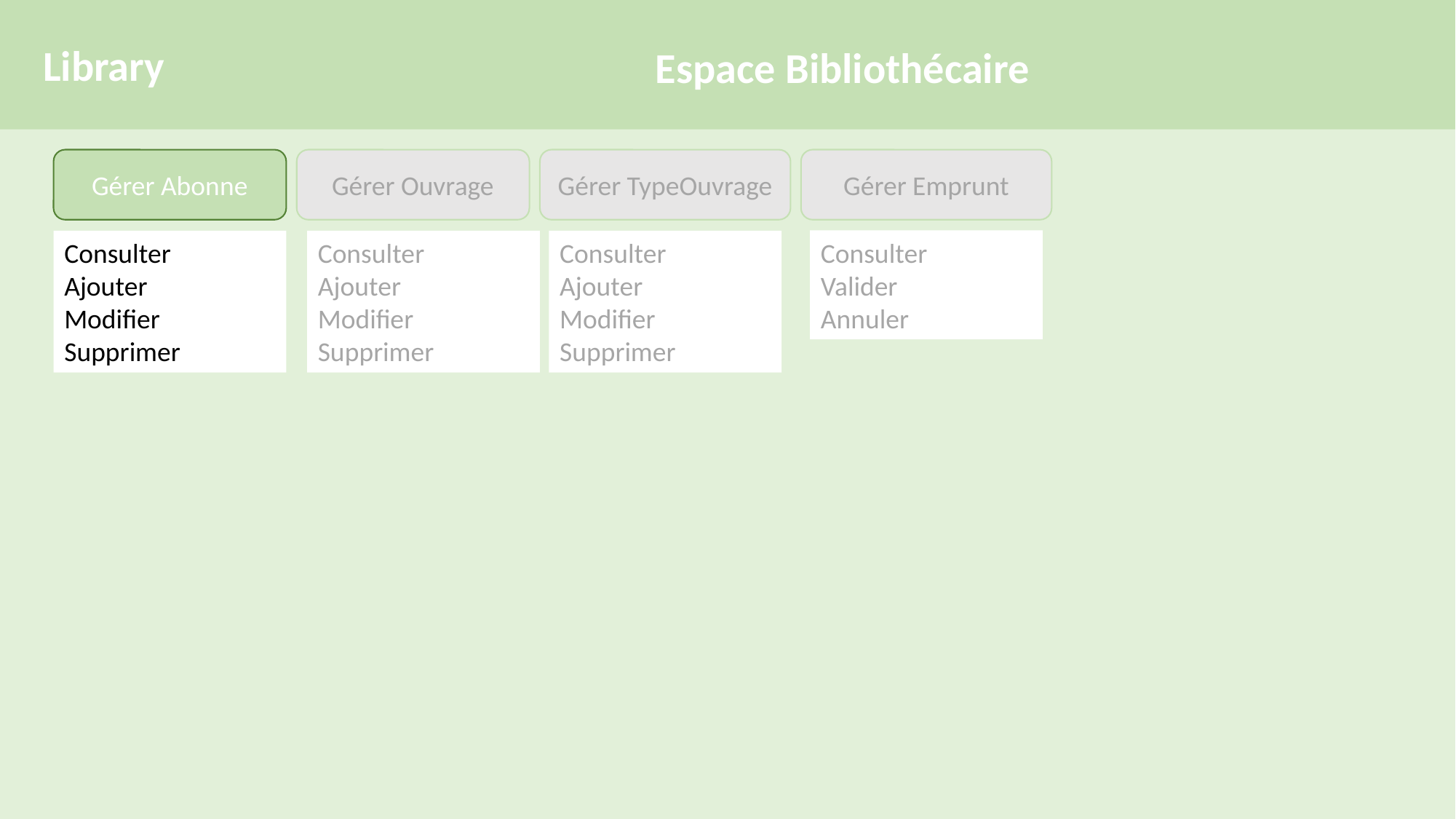

Library
Espace Bibliothécaire
Gérer TypeOuvrage
Gérer Emprunt
Gérer Abonne
Gérer Ouvrage
Consulter
Valider
Annuler
Consulter
Ajouter
Modifier
Supprimer
Consulter
Ajouter
Modifier
Supprimer
Consulter
Ajouter
Modifier
Supprimer